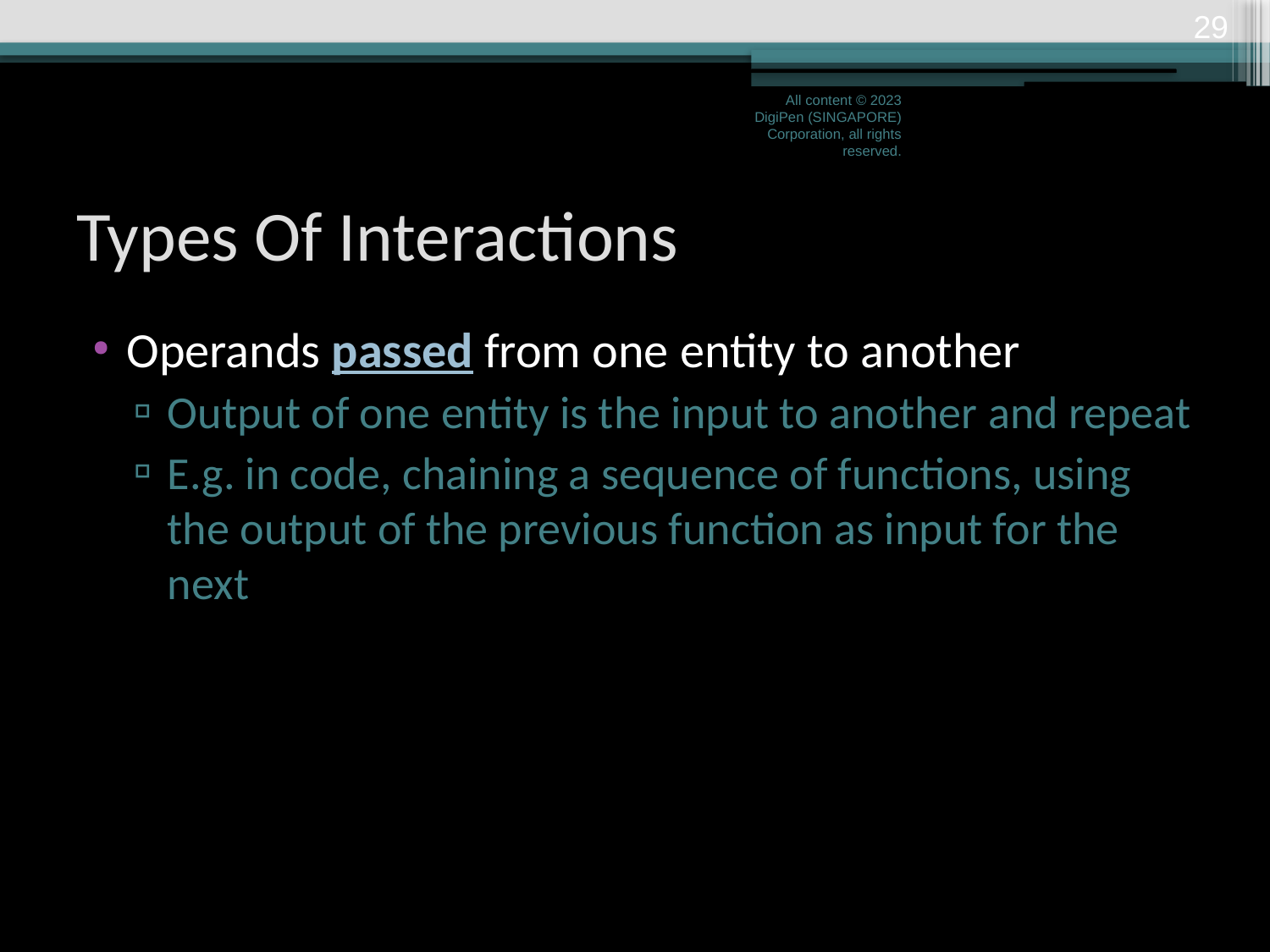

29
All content © 2023 DigiPen (SINGAPORE) Corporation, all rights reserved.
# Types Of Interactions
Operands passed from one entity to another
Output of one entity is the input to another and repeat
E.g. in code, chaining a sequence of functions, using the output of the previous function as input for the next